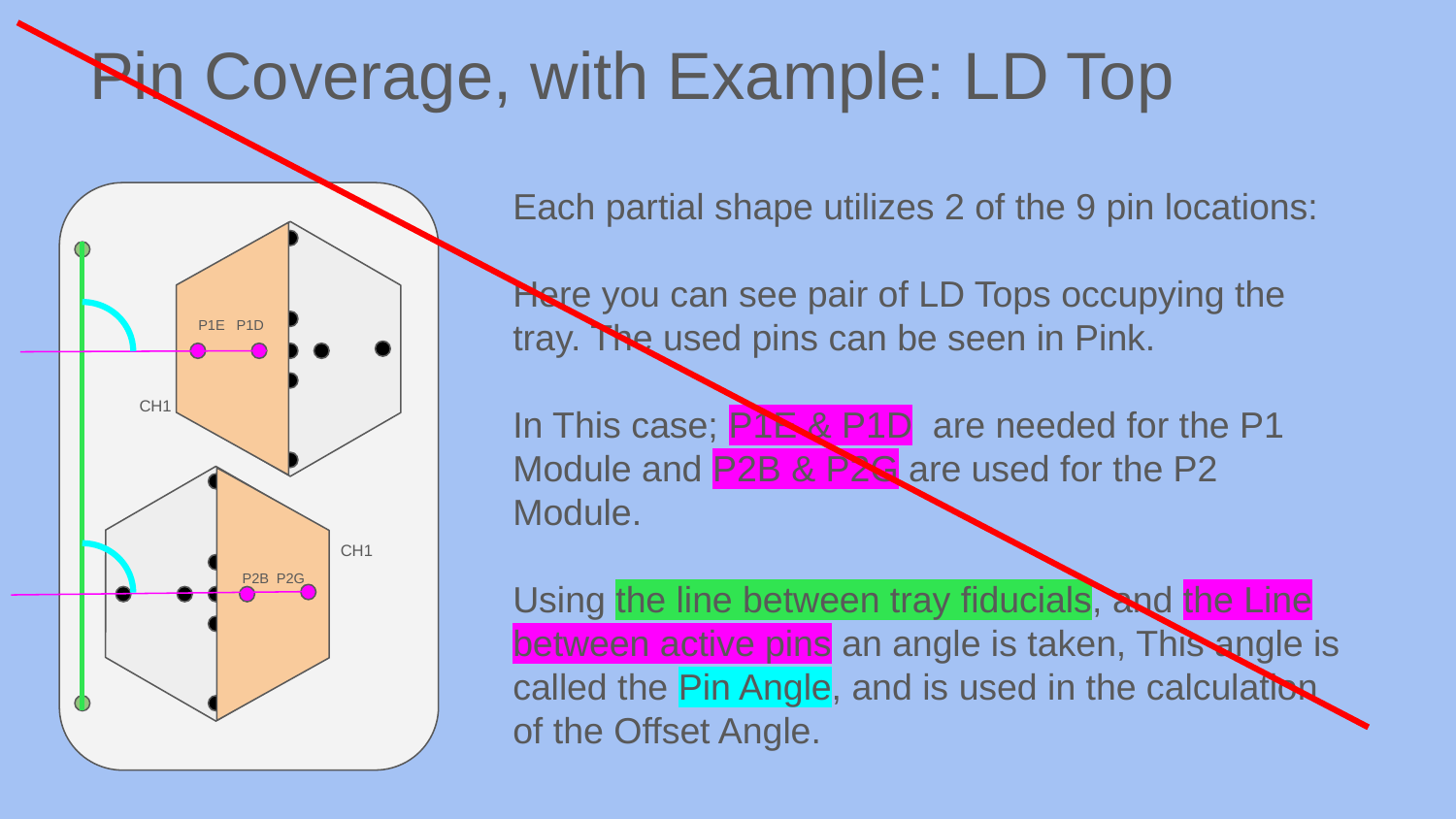

Pin Coverage, with Example: LD Top
Each partial shape utilizes 2 of the 9 pin locations:

Here you can see pair of LD Tops occupying the tray. The used pins can be seen in Pink.

In This case; P1E & P1D  are needed for the P1 Module and P2B & P2G are used for the P2 Module.

Using the line between tray fiducials, and the Line between active pins an angle is taken, This angle is called the Pin Angle, and is used in the calculation of the Offset Angle.

P1E   P1D

CH1

CH1

P2B  P2G